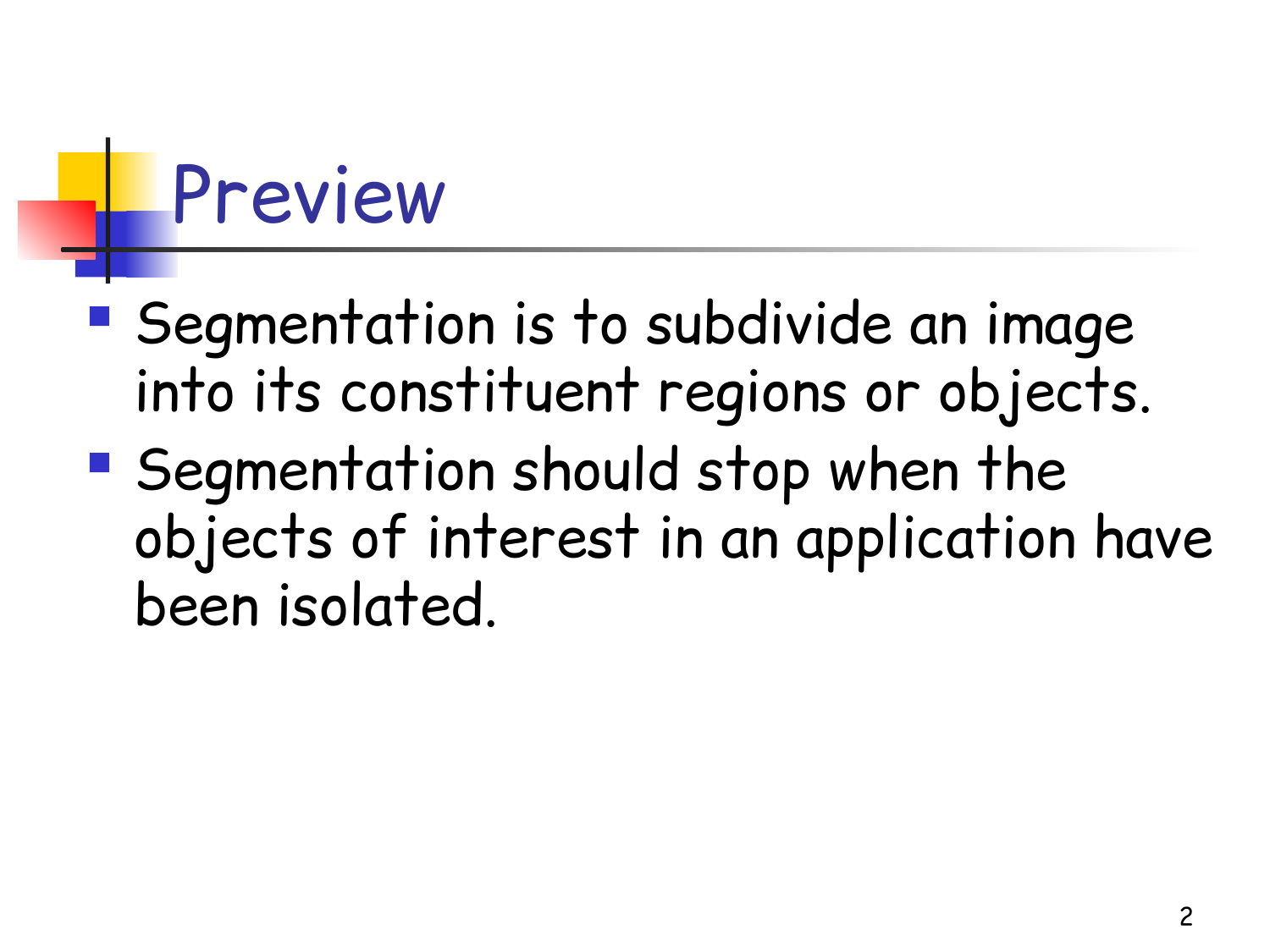

# Preview
Segmentation is to subdivide an image into its constituent regions or objects.
Segmentation should stop when the objects of interest in an application have been isolated.

2